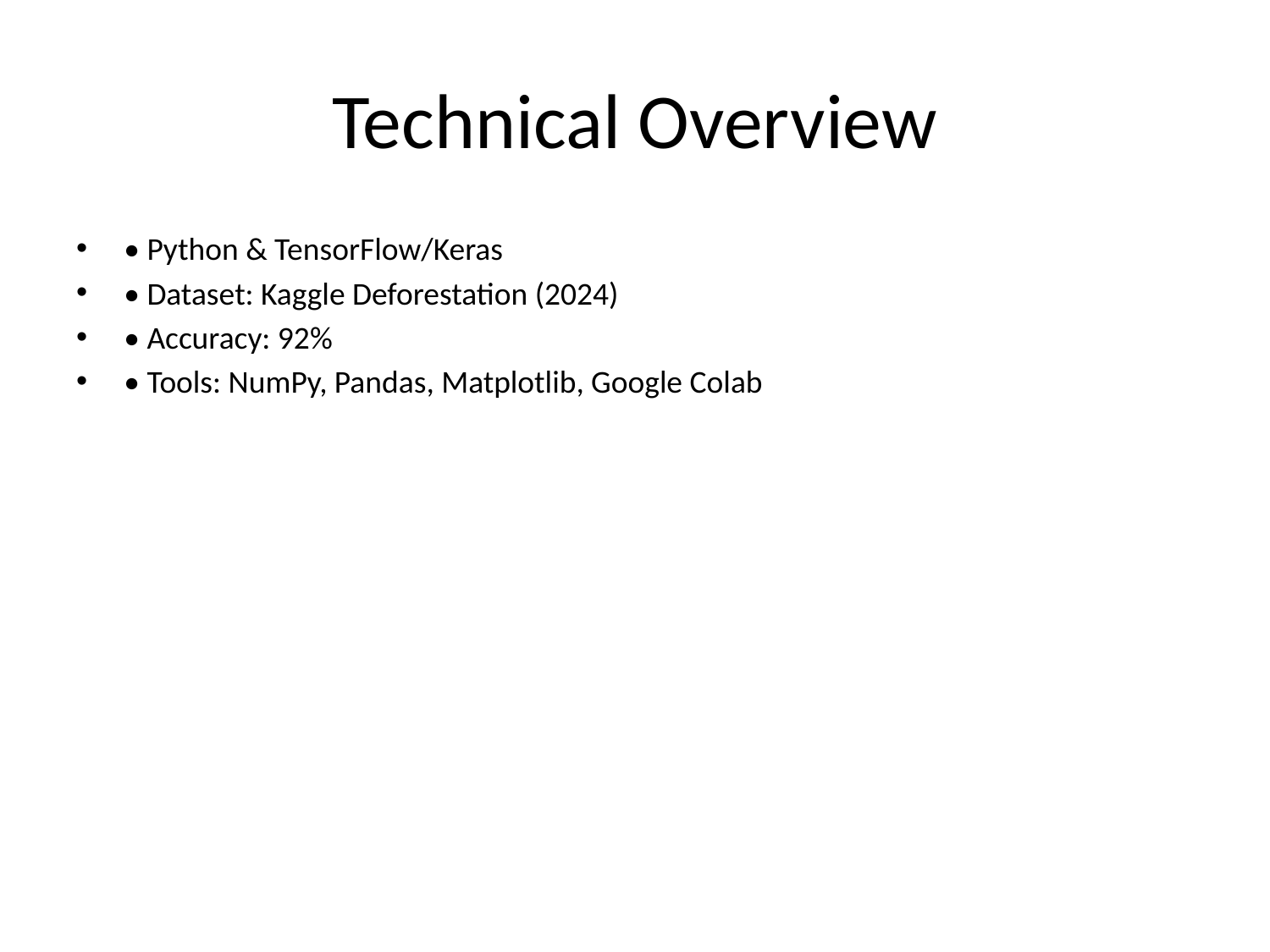

# Technical Overview
• Python & TensorFlow/Keras
• Dataset: Kaggle Deforestation (2024)
• Accuracy: 92%
• Tools: NumPy, Pandas, Matplotlib, Google Colab